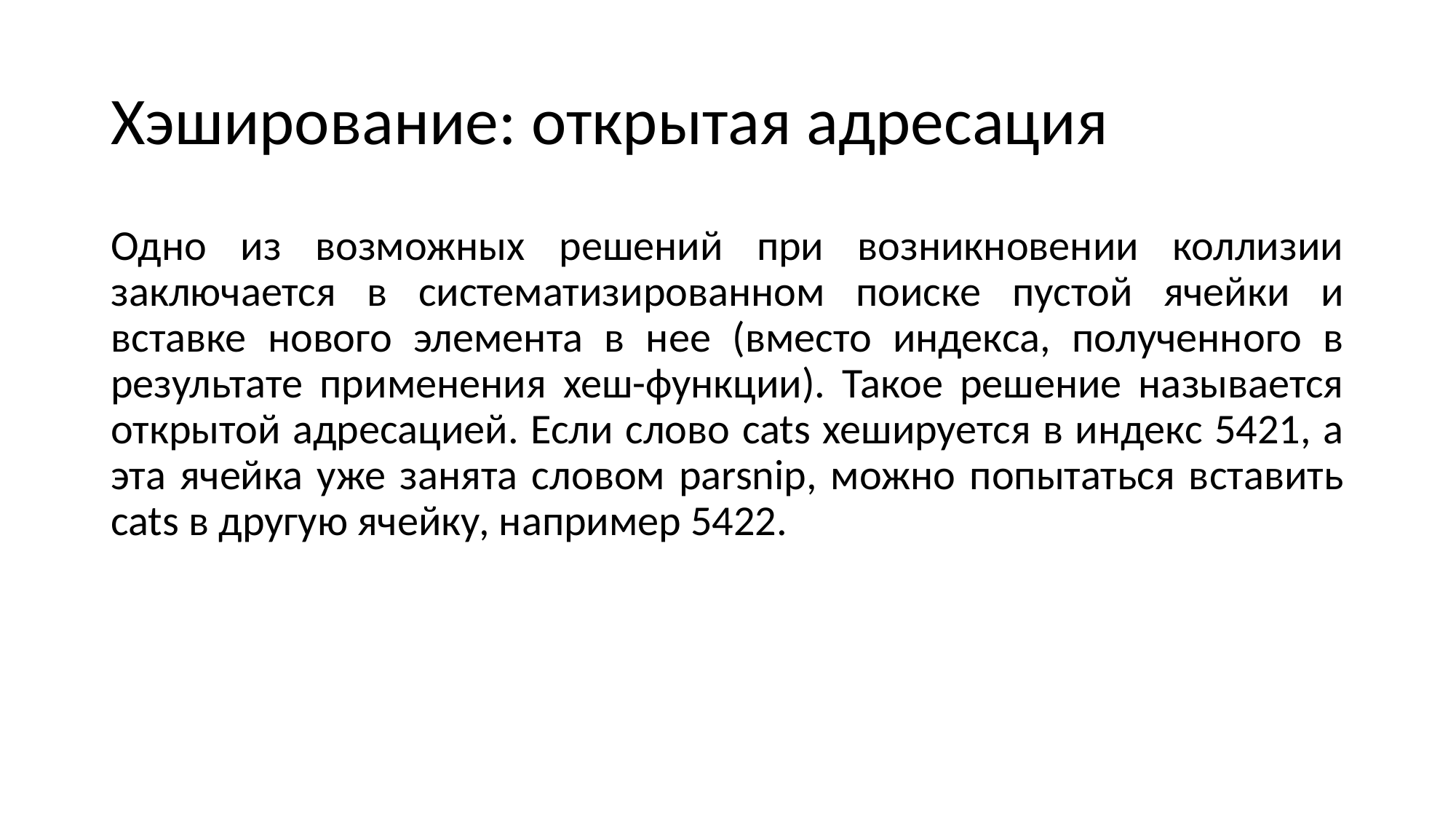

# Хэширование: открытая адресация
Одно из возможных решений при возникновении коллизии заключается в систематизированном поиске пустой ячейки и вставке нового элемента в нее (вместо индекса, полученного в результате применения хеш-функции). Такое решение называется открытой адресацией. Если слово cats хешируется в индекс 5421, а эта ячейка уже занята словом parsnip, можно попытаться вставить cats в другую ячейку, например 5422.